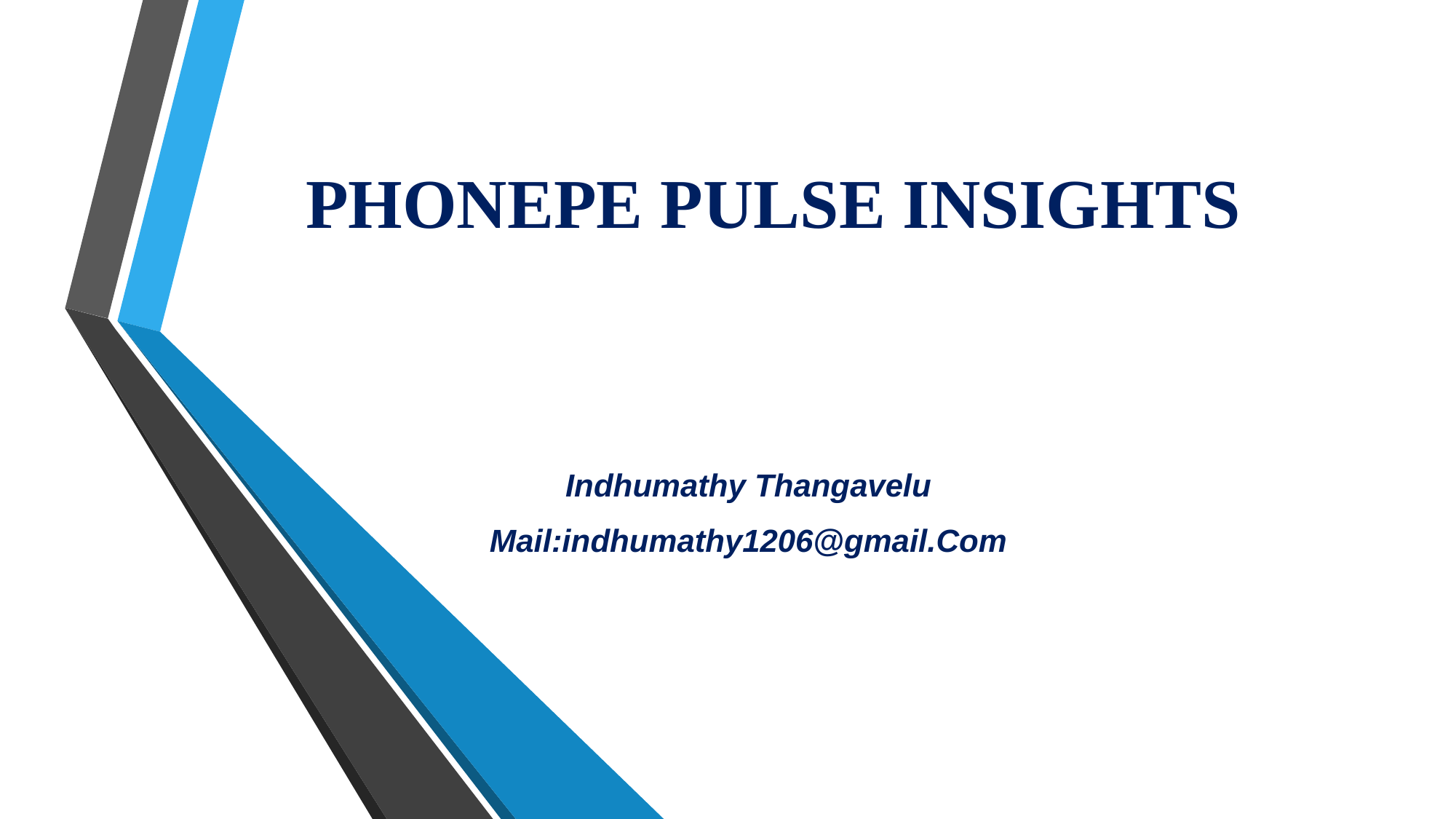

# PHONEPE PULSE INSIGHTS
Indhumathy Thangavelu
Mail:indhumathy1206@gmail.Com